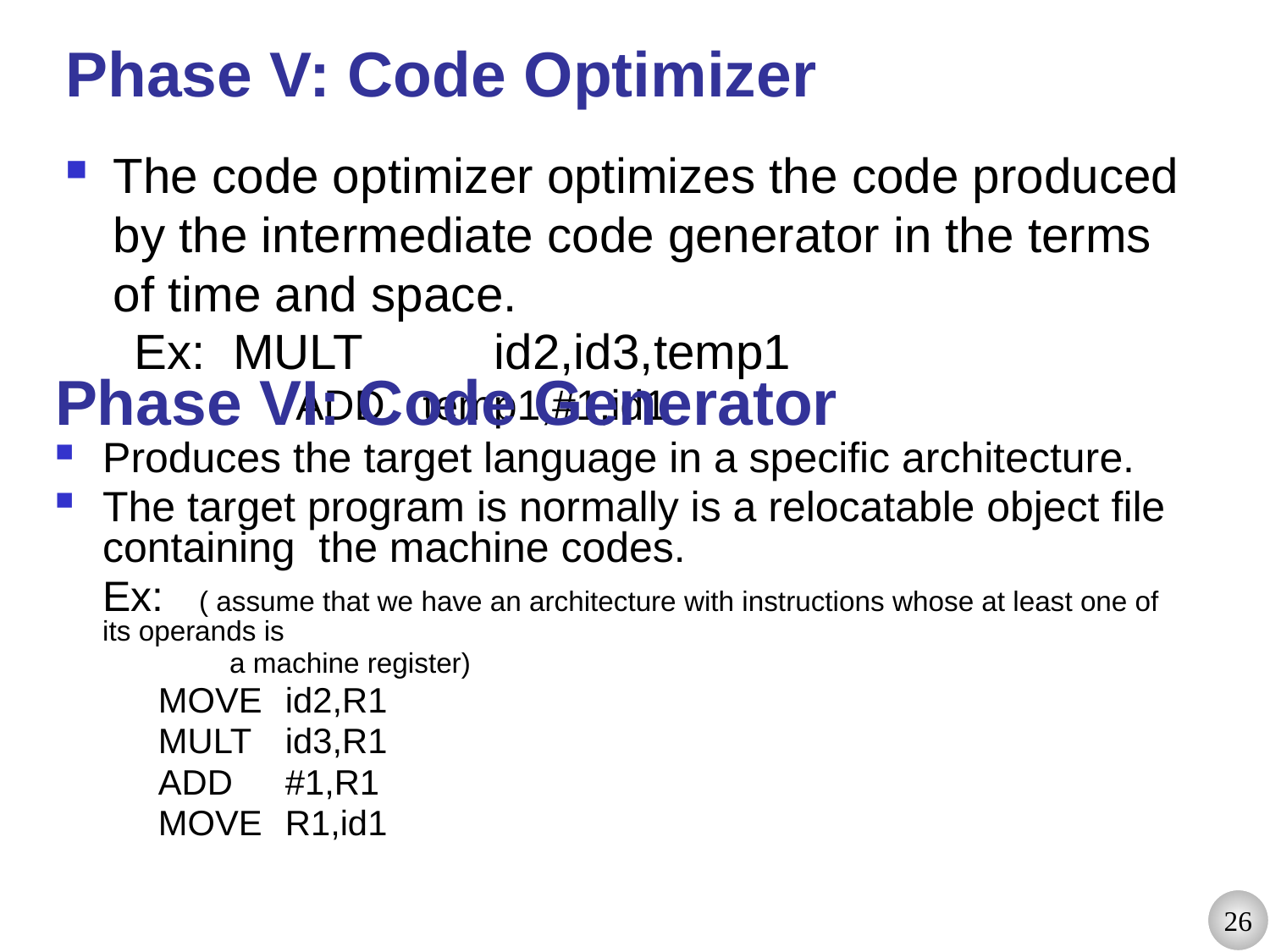

# Phase V: Code Optimizer
The code optimizer optimizes the code produced by the intermediate code generator in the terms of time and space.
     Ex:  MULT  	id2,id3,temp1
		ADD	temp1,#1,id1

Phase VI: Code Generator
Produces the target language in a specific architecture.
The target program is normally is a relocatable object file containing  the machine codes.
    Ex:   ( assume that we have an architecture with instructions whose at least one of its operands is
		a machine register)
	MOVE	id2,R1
	MULT	id3,R1
	ADD	#1,R1
	MOVE	R1,id1